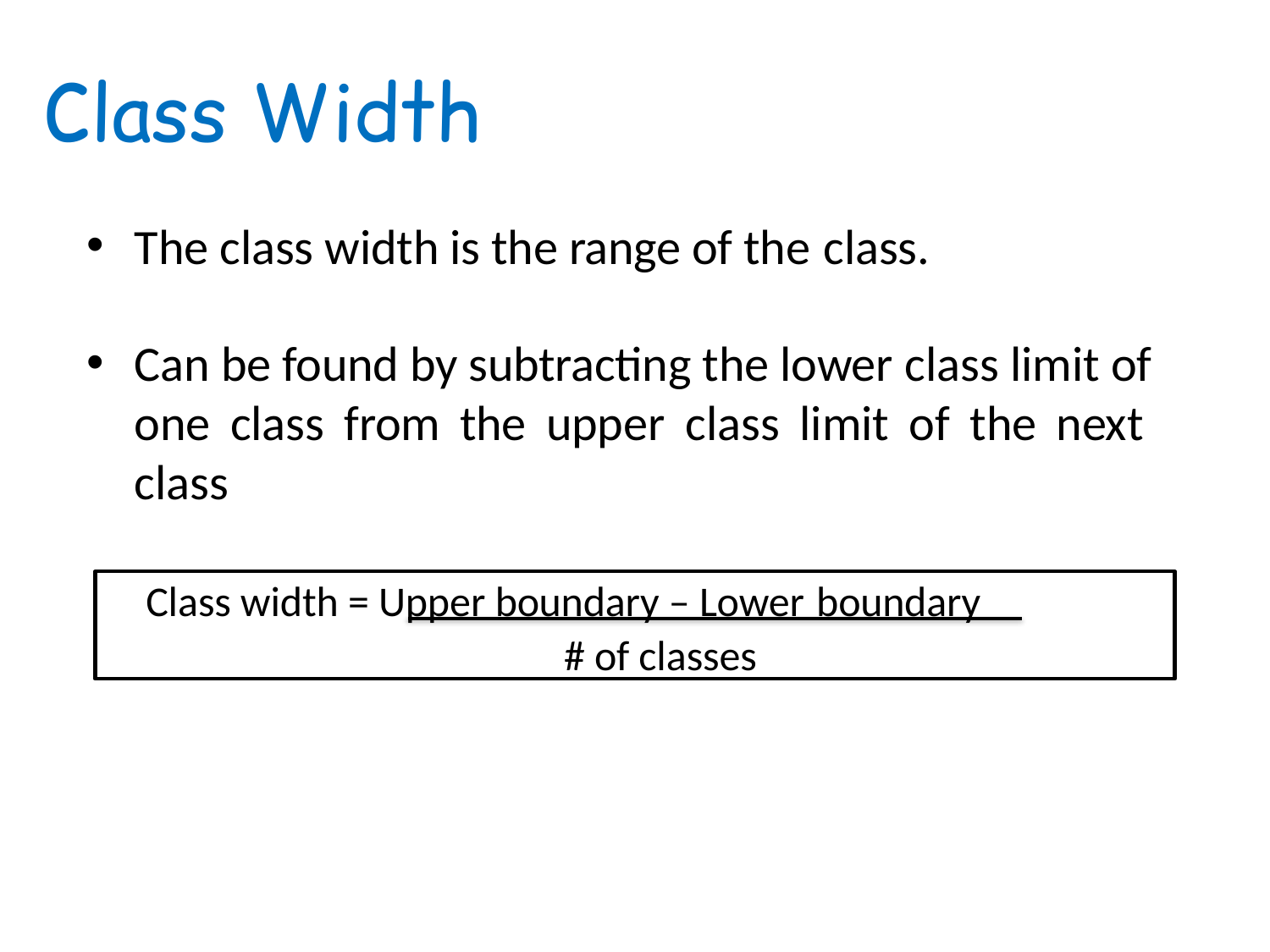

# Class Width
The class width is the range of the class.

Can be found by subtracting the lower class limit of  one class from the upper class limit of the next  class
Class width = Upper boundary – Lower boundary
# of classes